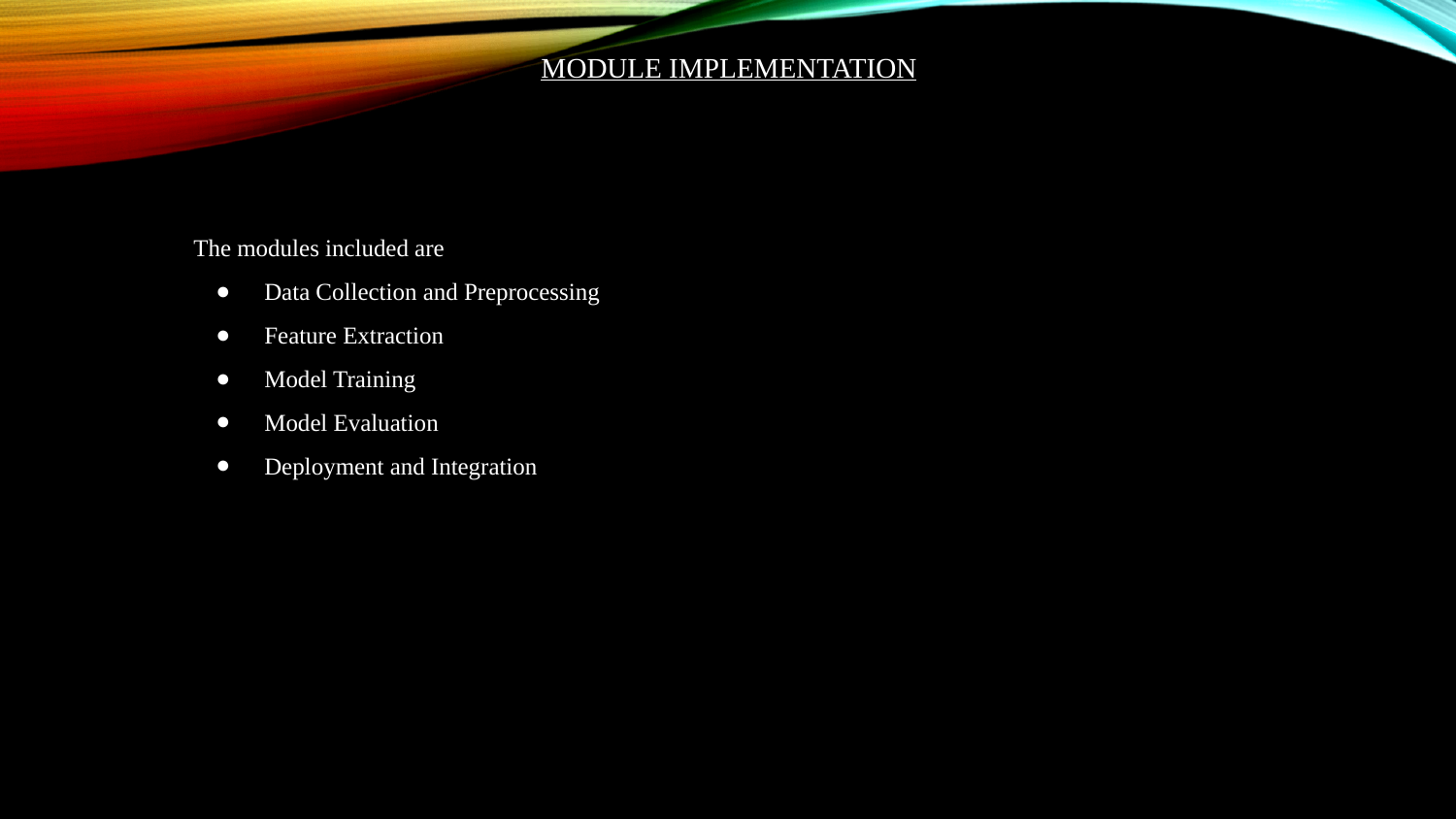

# MODULE IMPLEMENTATION
The modules included are
Data Collection and Preprocessing
Feature Extraction
Model Training
Model Evaluation
Deployment and Integration